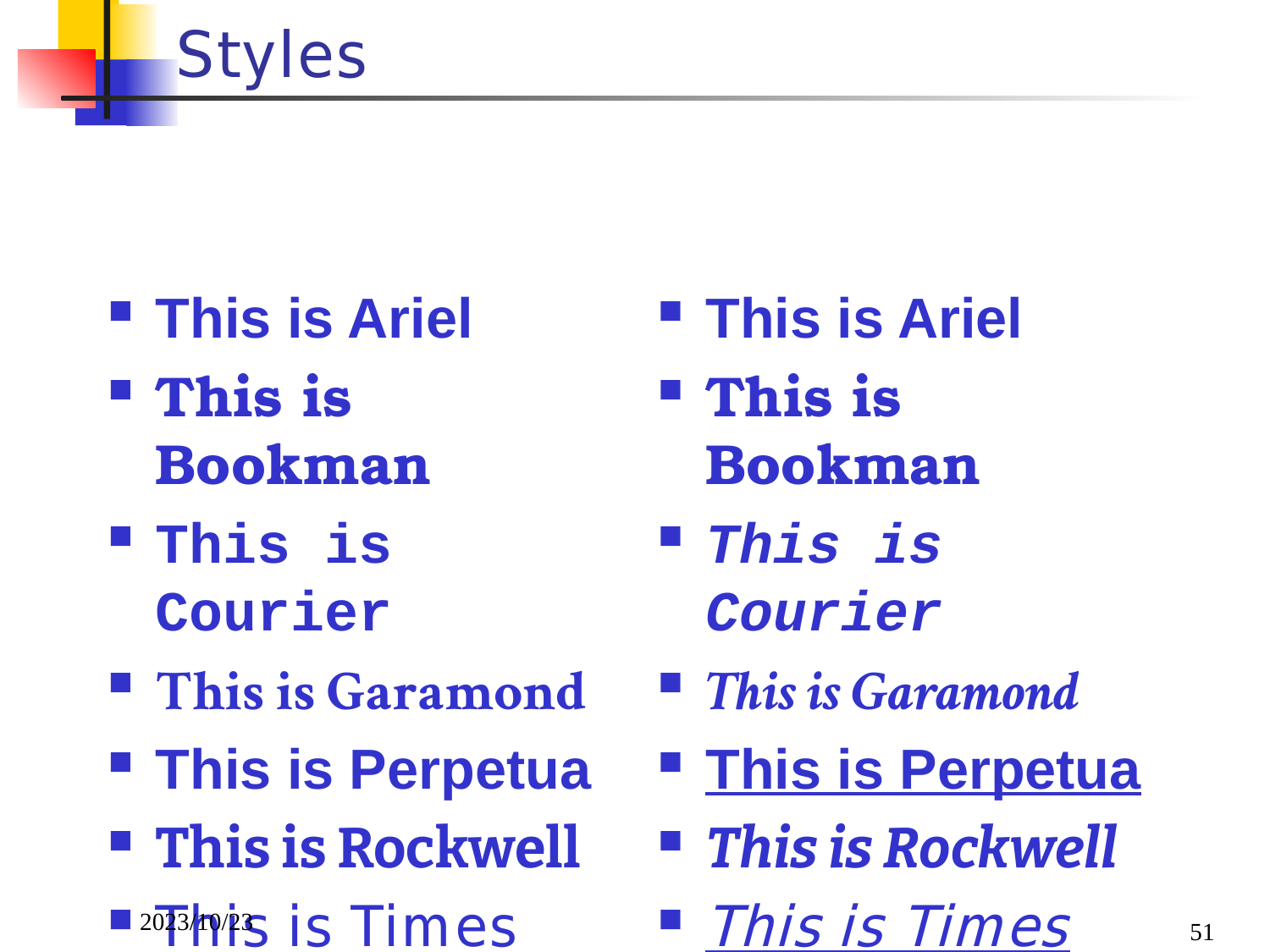

# Styles
This is Ariel
This is Bookman
This is Courier
This is Garamond
This is Perpetua
This is Rockwell
This is Times
This is Ariel
This is Bookman
This is Courier
This is Garamond
This is Perpetua
This is Rockwell
This is Times
2023/10/23
51